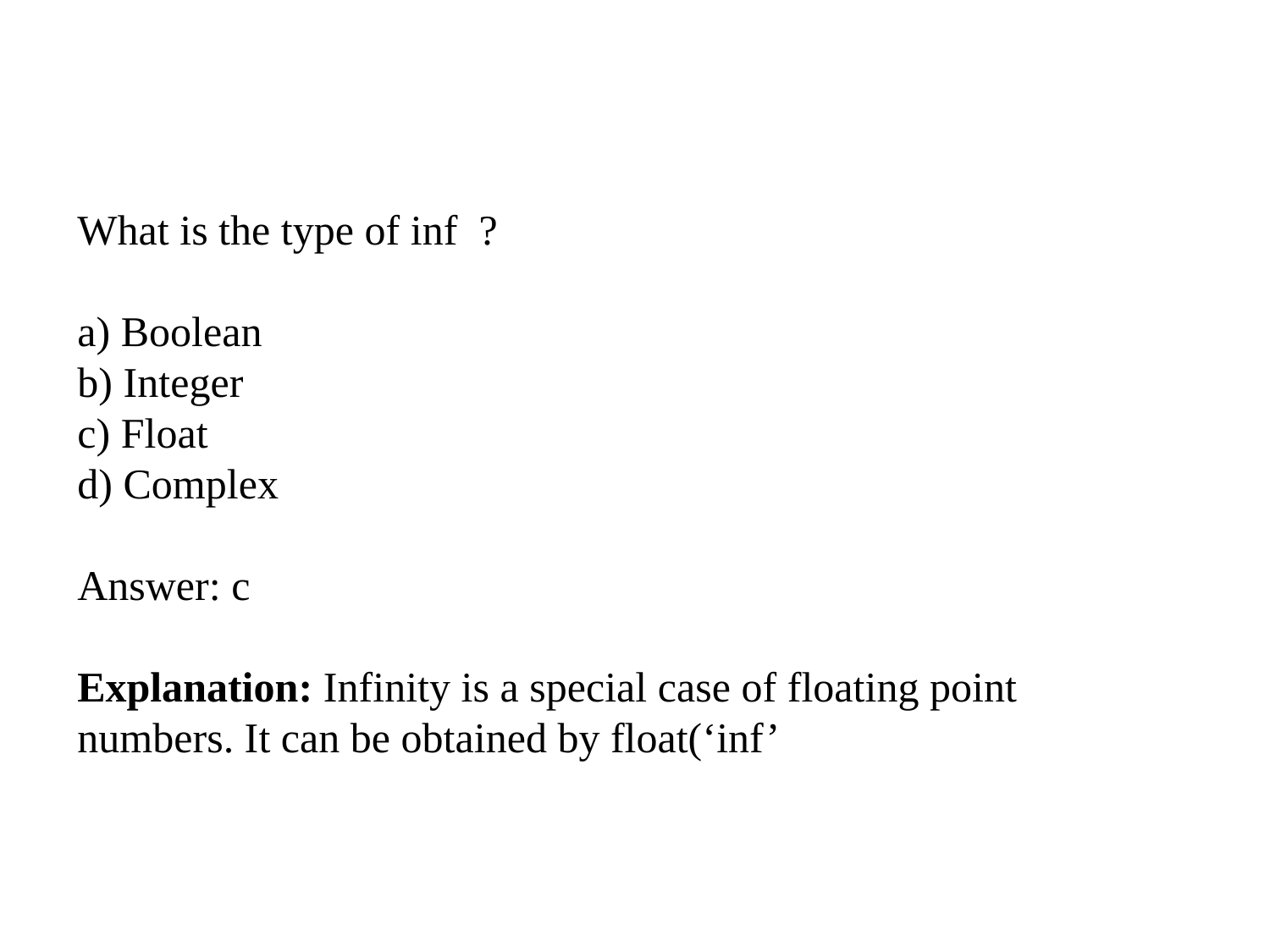

What is the type of inf  ?
a) Boolean
b) Integer
c) Float
d) Complex
Answer: c
Explanation: Infinity is a special case of floating point numbers. It can be obtained by float(‘inf’